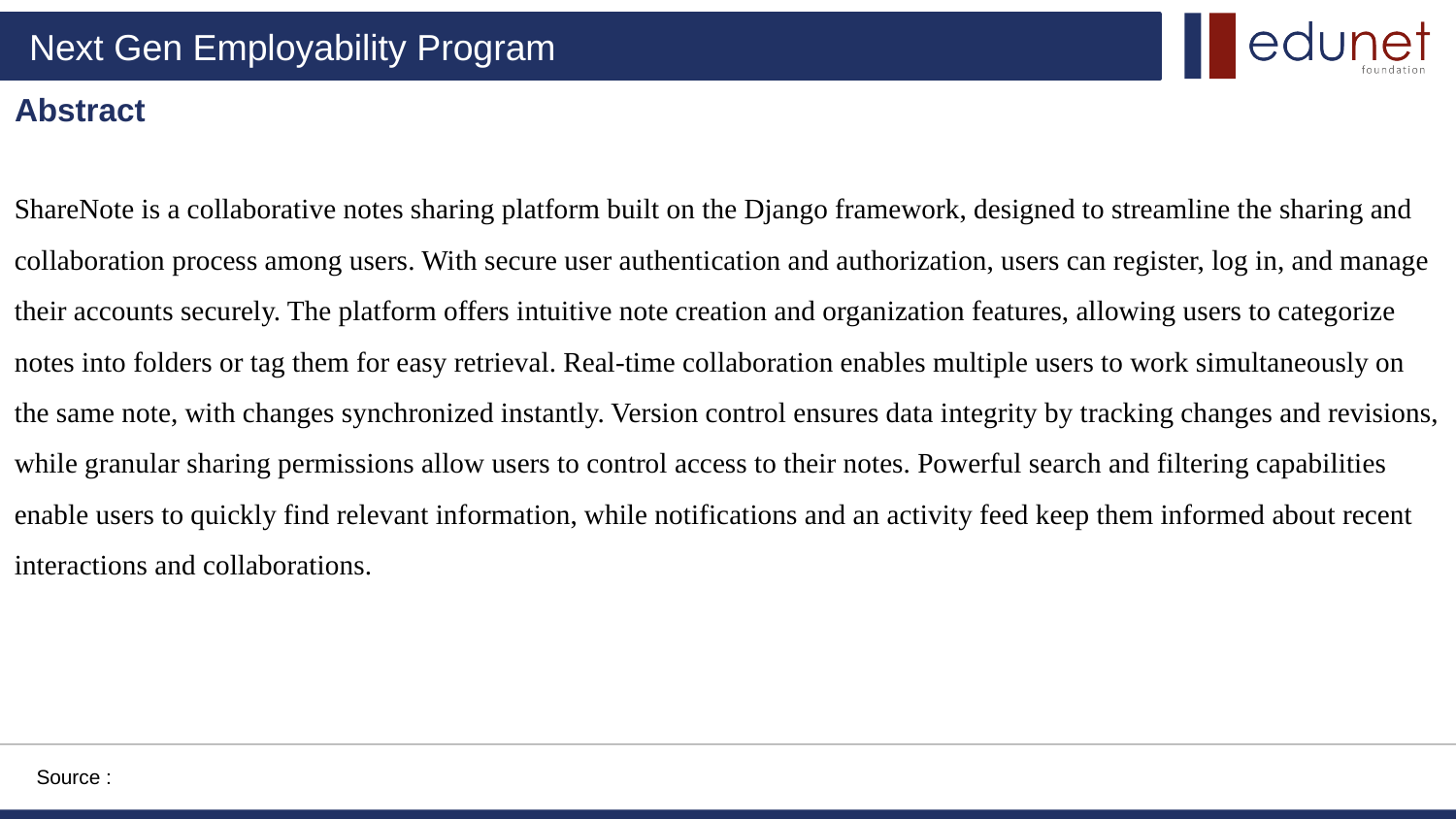

Abstract
ShareNote is a collaborative notes sharing platform built on the Django framework, designed to streamline the sharing and collaboration process among users. With secure user authentication and authorization, users can register, log in, and manage their accounts securely. The platform offers intuitive note creation and organization features, allowing users to categorize notes into folders or tag them for easy retrieval. Real-time collaboration enables multiple users to work simultaneously on the same note, with changes synchronized instantly. Version control ensures data integrity by tracking changes and revisions, while granular sharing permissions allow users to control access to their notes. Powerful search and filtering capabilities enable users to quickly find relevant information, while notifications and an activity feed keep them informed about recent interactions and collaborations.
Source :